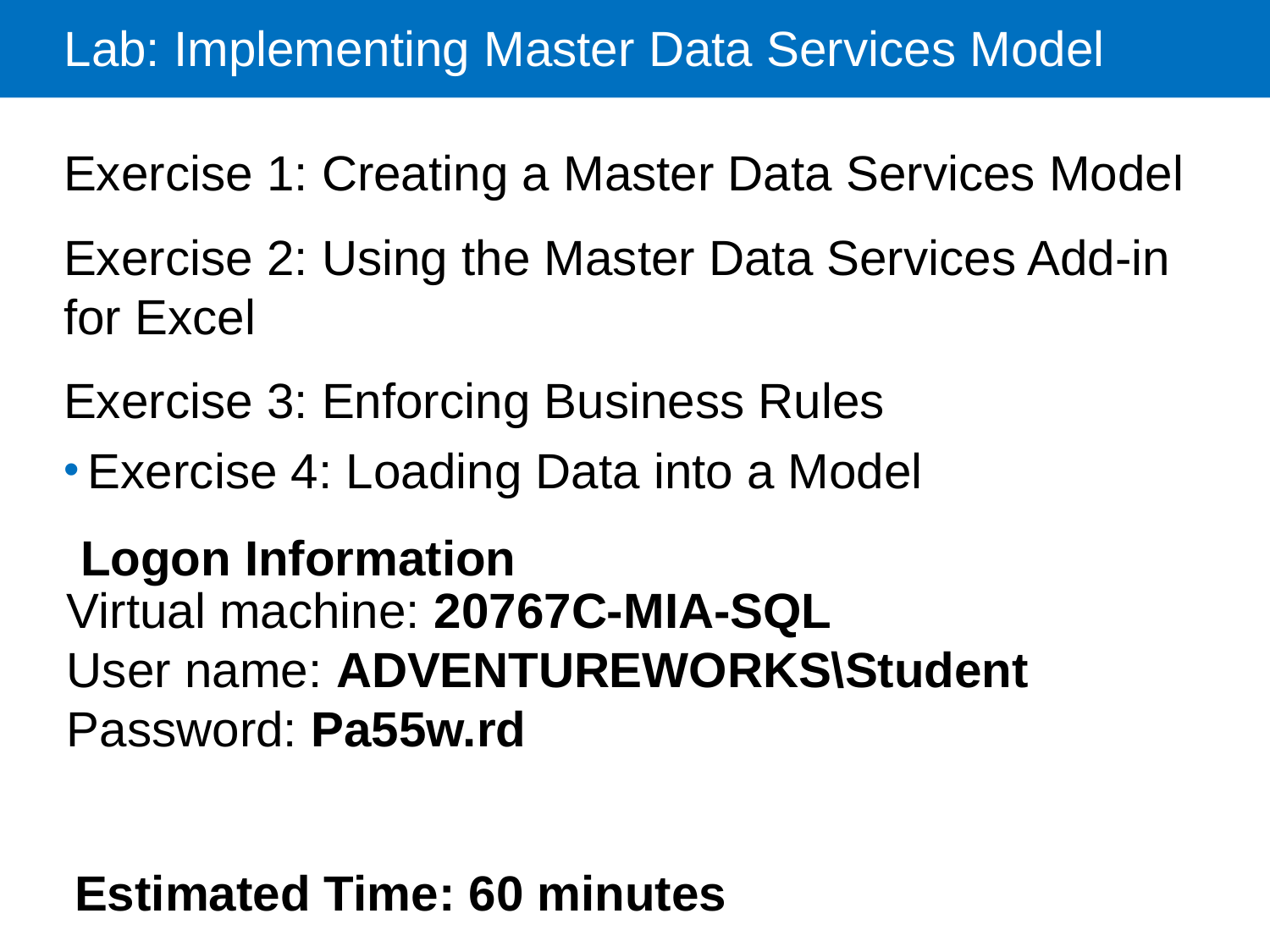

# Lab: Implementing Master Data Services Model
Exercise 1: Creating a Master Data Services Model
Exercise 2: Using the Master Data Services Add-in for Excel
Exercise 3: Enforcing Business Rules
Exercise 4: Loading Data into a Model
Logon Information
Virtual machine: 20767C-MIA-SQL
User name: ADVENTUREWORKS\Student
Password: Pa55w.rd
Estimated Time: 60 minutes